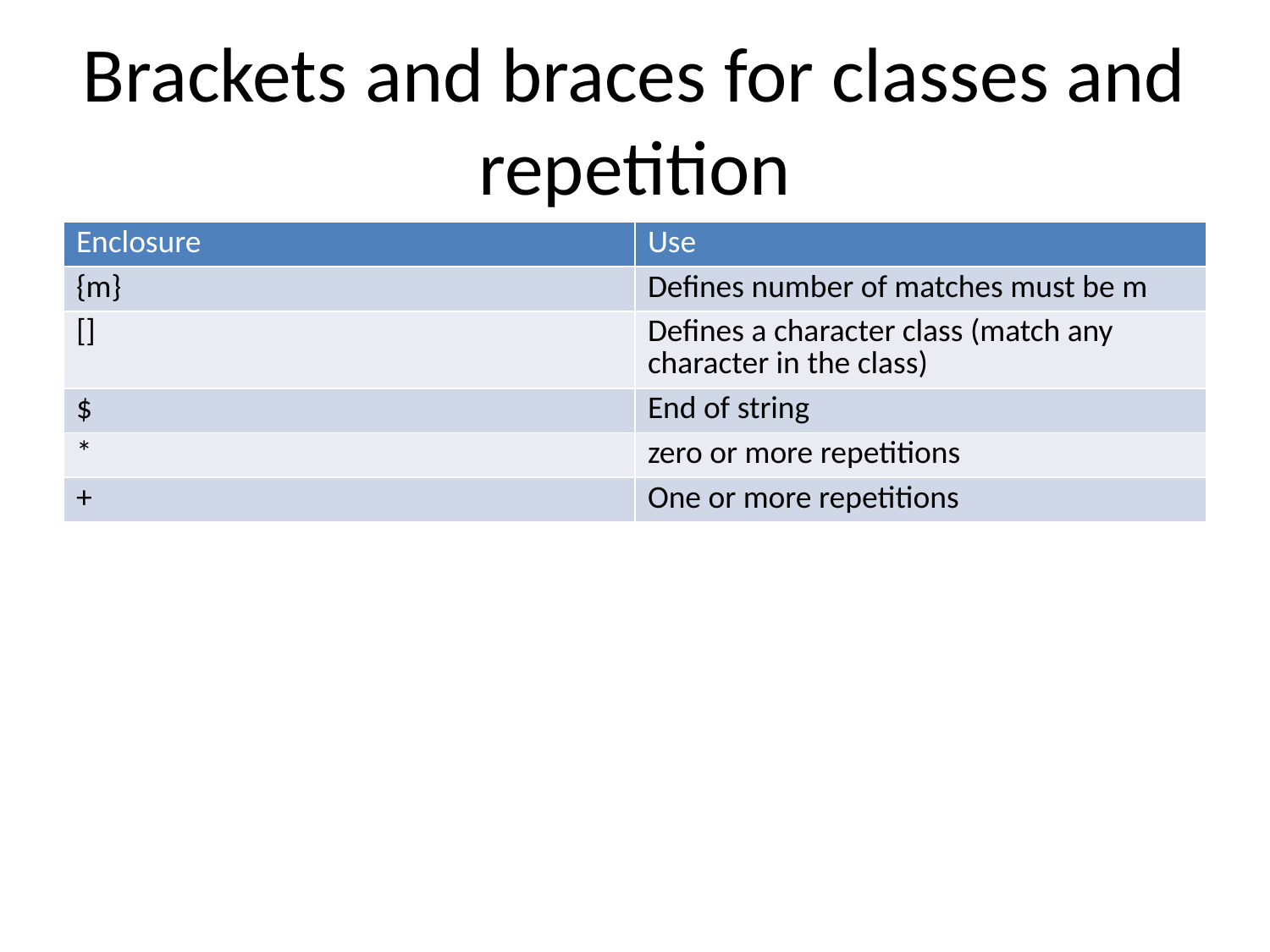

# Brackets and braces for classes and repetition
| Enclosure | Use |
| --- | --- |
| {m} | Defines number of matches must be m |
| [] | Defines a character class (match any character in the class) |
| $ | End of string |
| \* | zero or more repetitions |
| + | One or more repetitions |